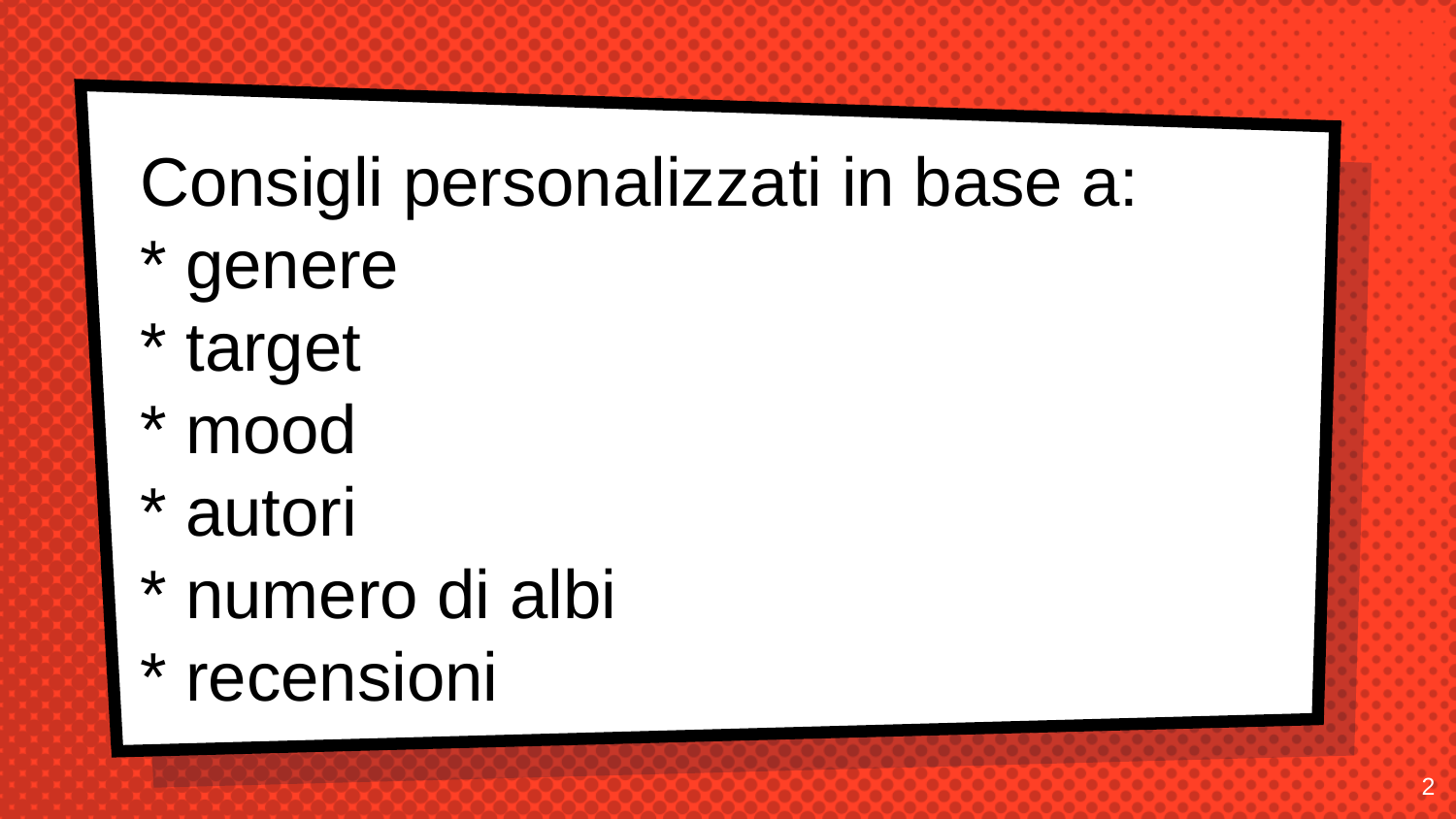

# Consigli personalizzati in base a: * genere * target * mood * autori * numero di albi * recensioni
2